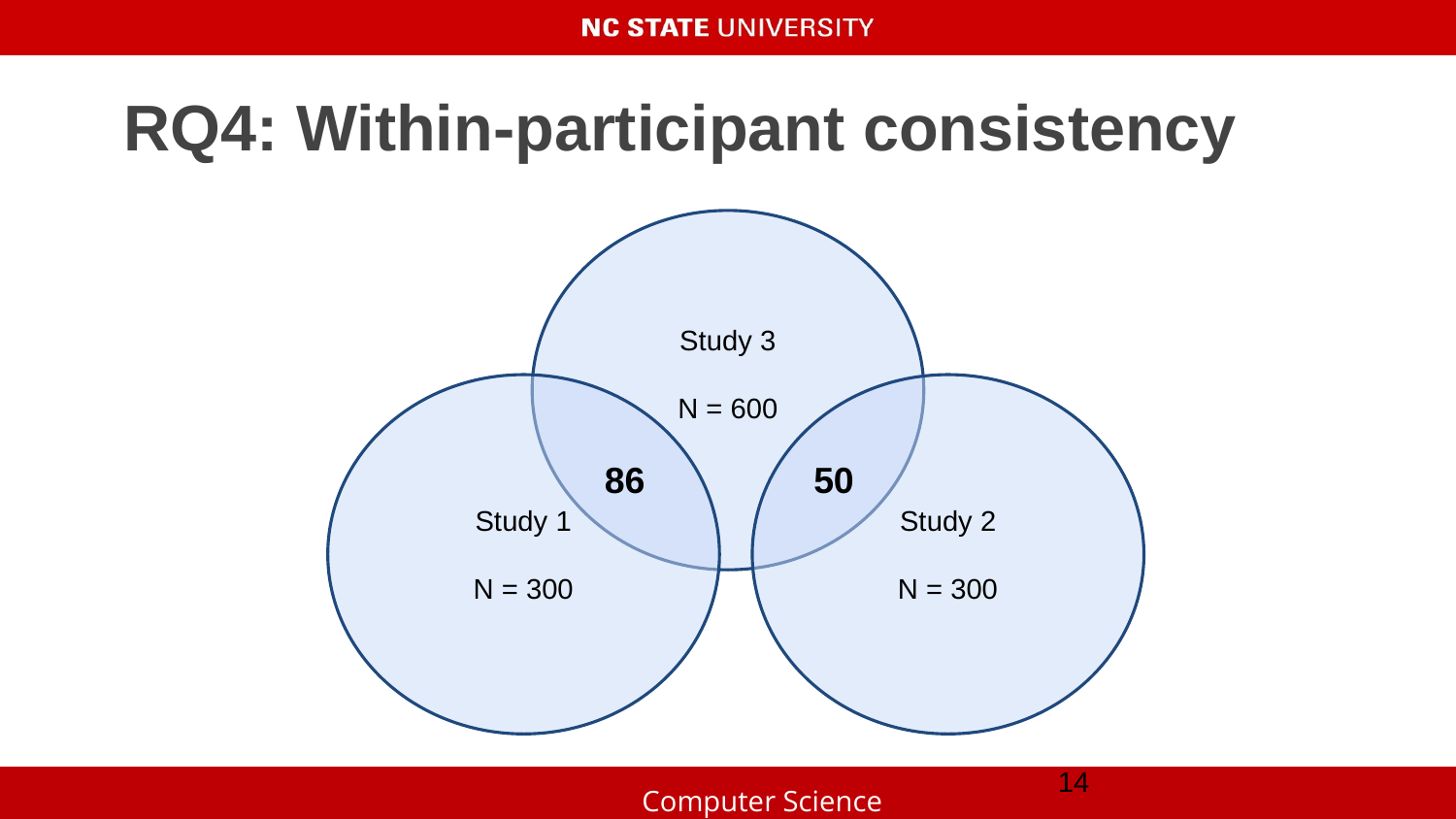

RQ4: Within-participant consistency
Study 3

N = 600

Study 1

N = 300
Study 2

N = 300
86
50
14